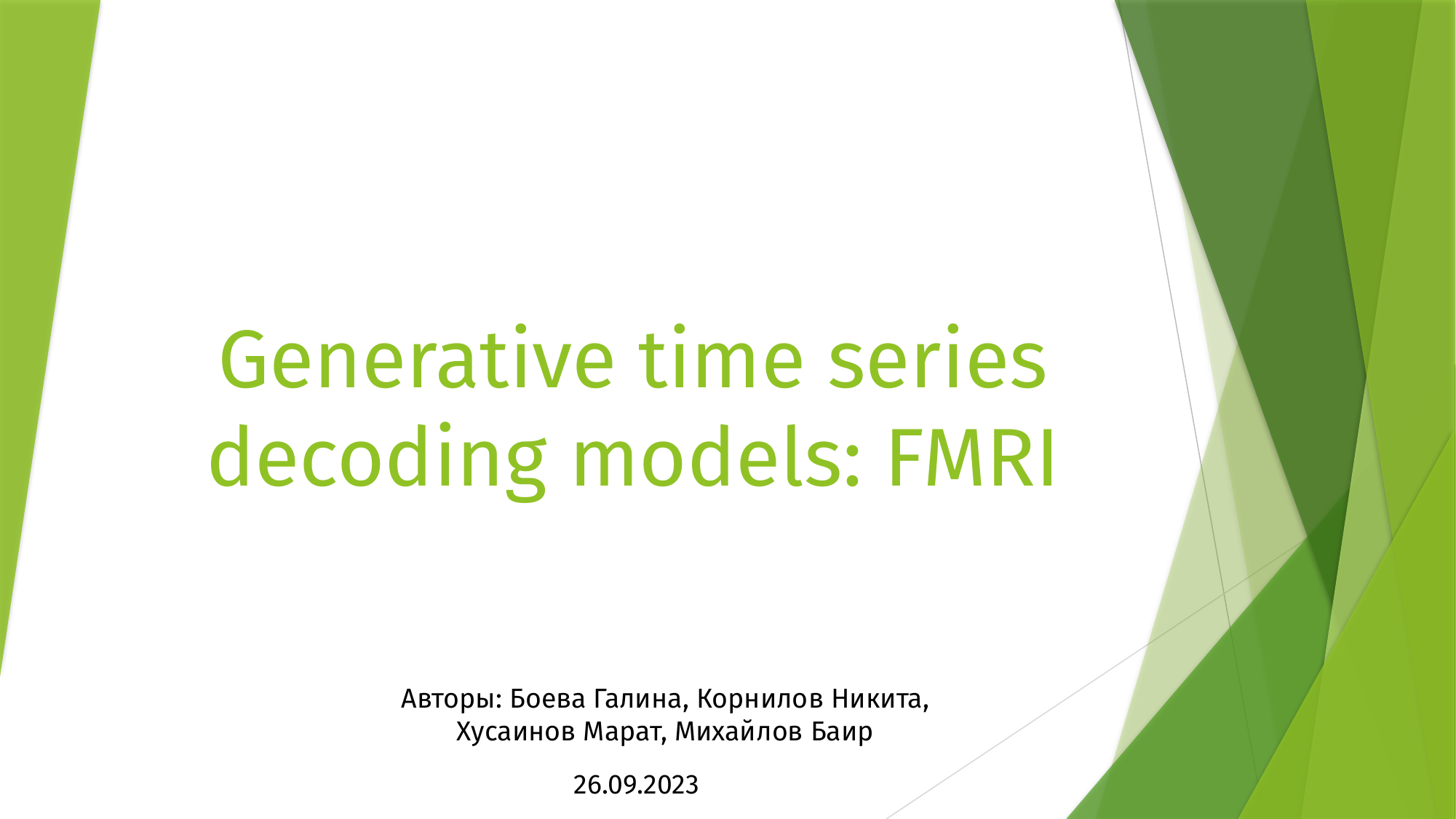

# Generative time series decoding models: FMRI
Авторы: Боева Галина, Корнилов Никита, Хусаинов Марат, Михайлов Баир
26.09.2023